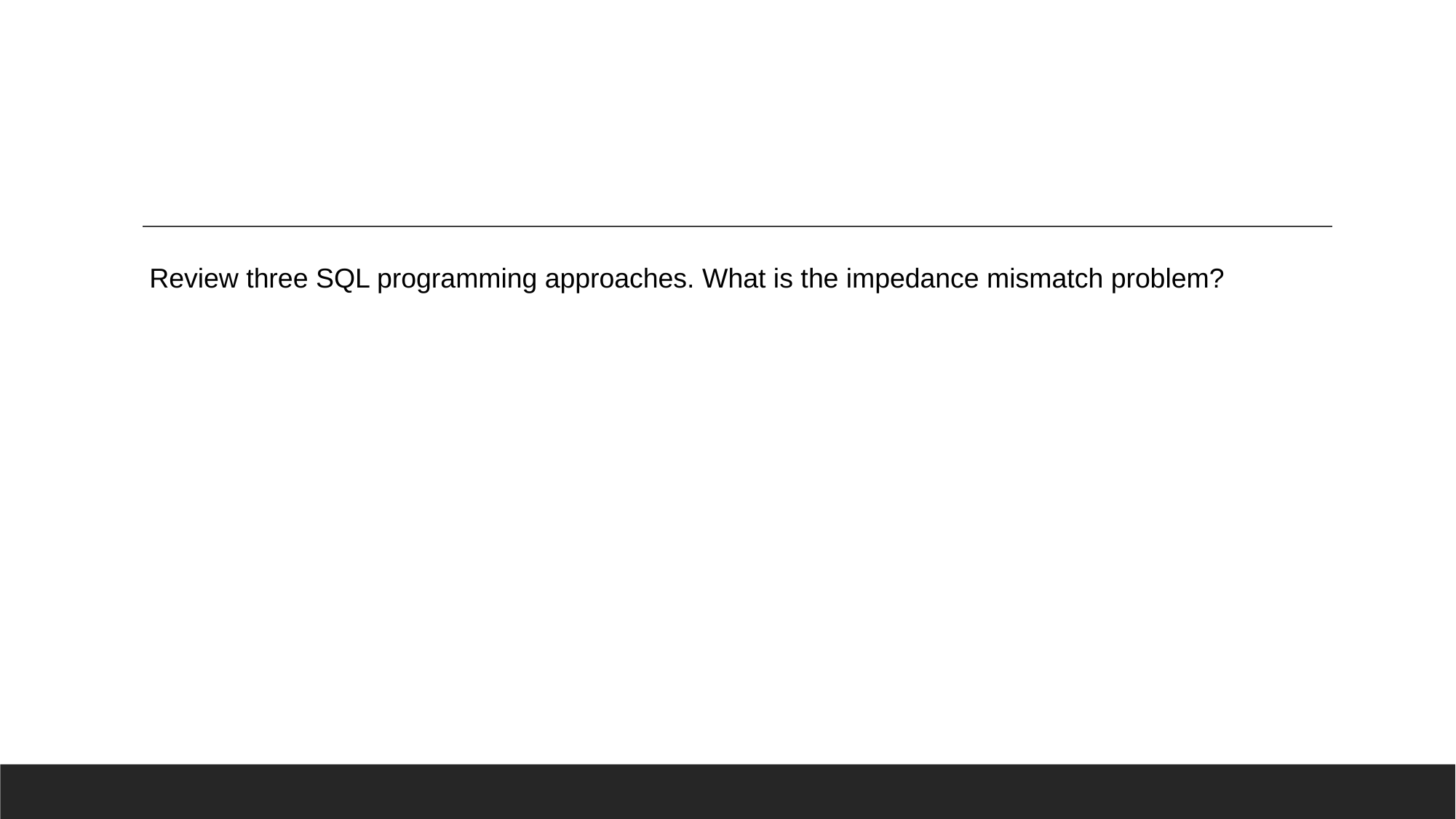

#
 Review three SQL programming approaches. What is the impedance mismatch problem?